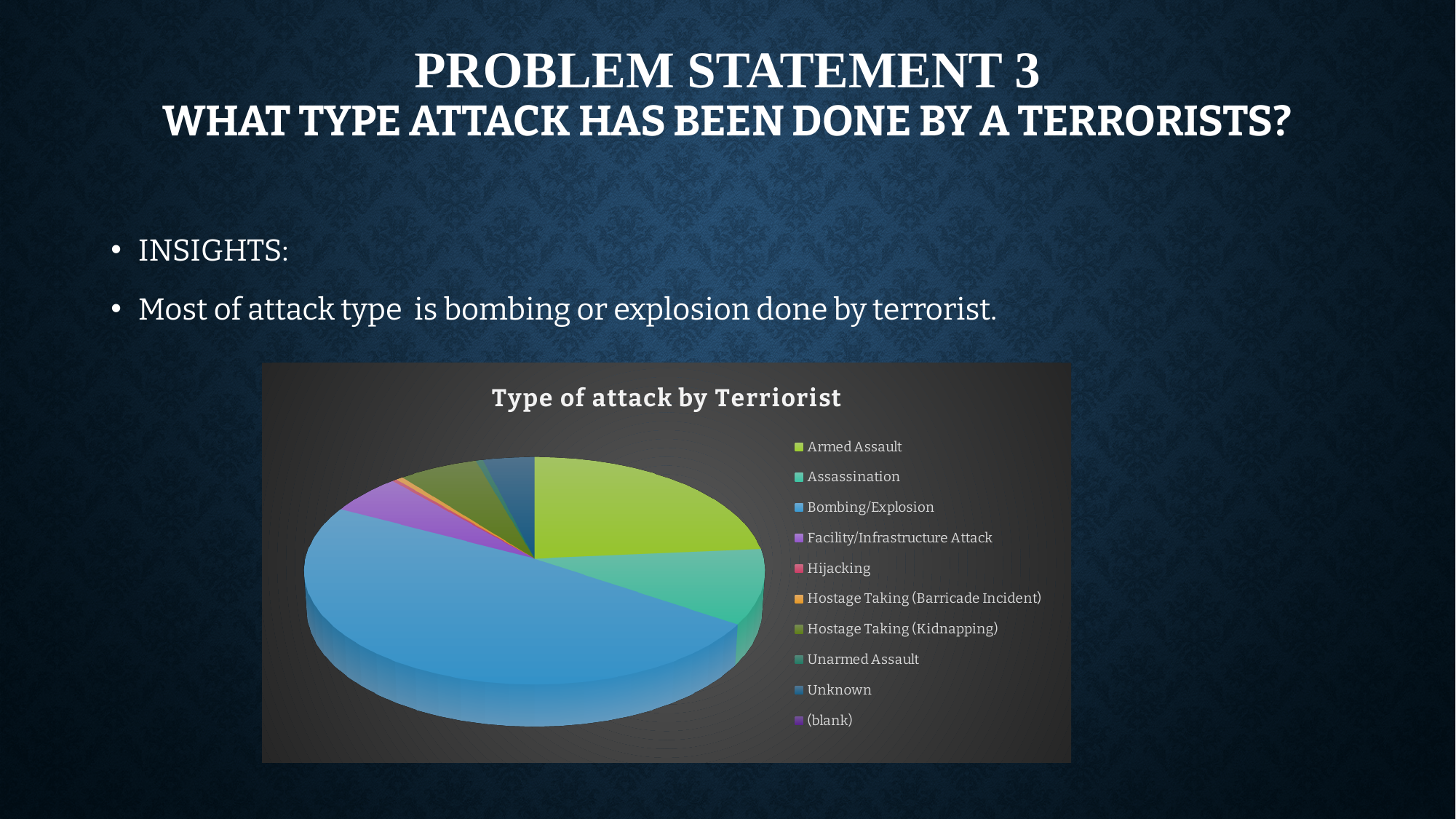

# PROBLEM STATEMENT 3 What type attack has been done by a terrorists?
INSIGHTS:
Most of attack type  is bombing or explosion done by terrorist.

[unsupported chart]